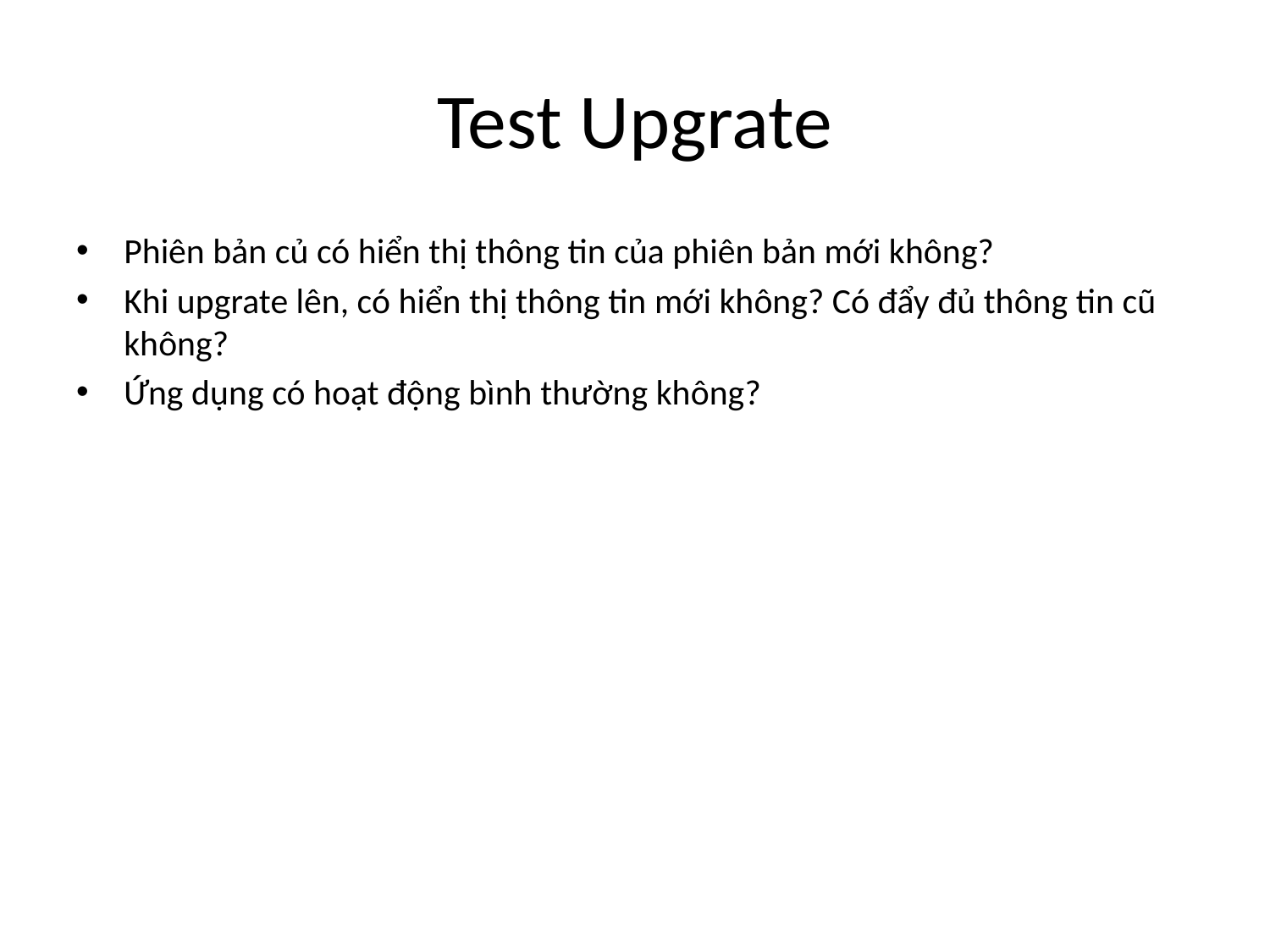

# Test Upgrate
Phiên bản củ có hiển thị thông tin của phiên bản mới không?
Khi upgrate lên, có hiển thị thông tin mới không? Có đẩy đủ thông tin cũ không?
Ứng dụng có hoạt động bình thường không?